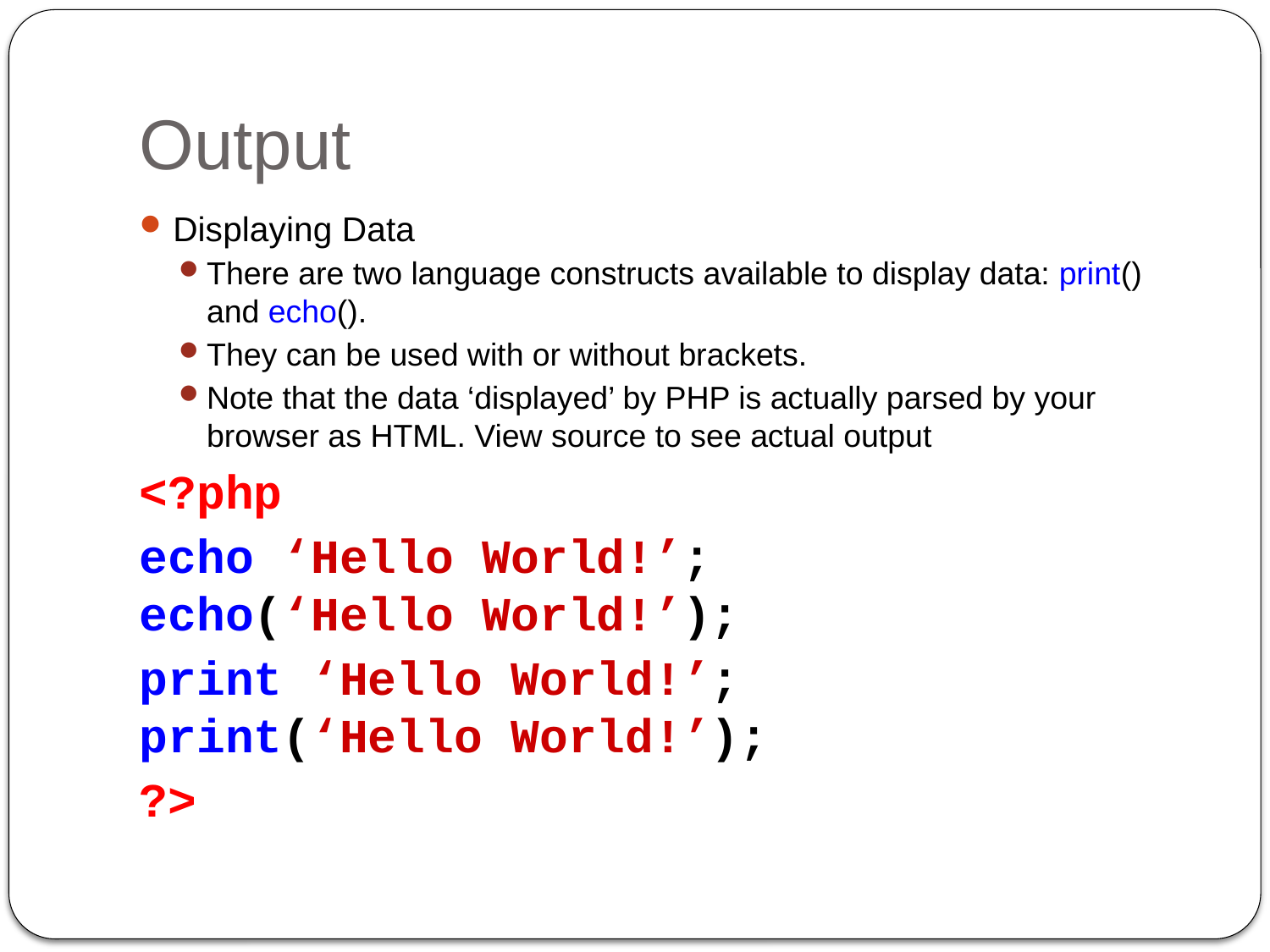

# Output
Displaying Data
There are two language constructs available to display data: print() and echo().
They can be used with or without brackets.
Note that the data ‘displayed’ by PHP is actually parsed by your browser as HTML. View source to see actual output
<?php
echo ‘Hello World!’;
echo(‘Hello World!’);
print ‘Hello World!’;
print(‘Hello World!’);
?>